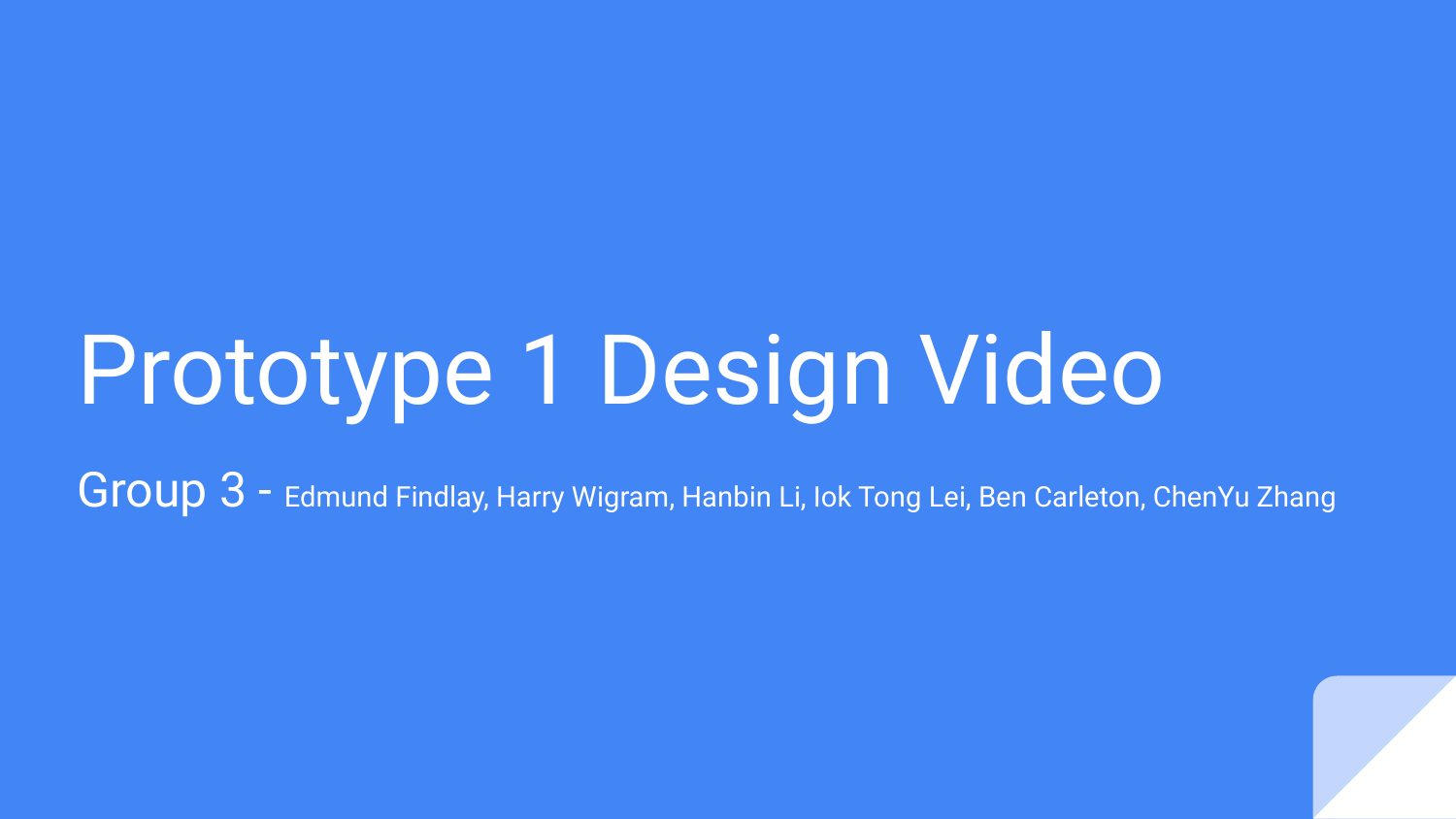

# Prototype 1 Design Video
Group 3 - Edmund Findlay, Harry Wigram, Hanbin Li, Iok Tong Lei, Ben Carleton, ChenYu Zhang